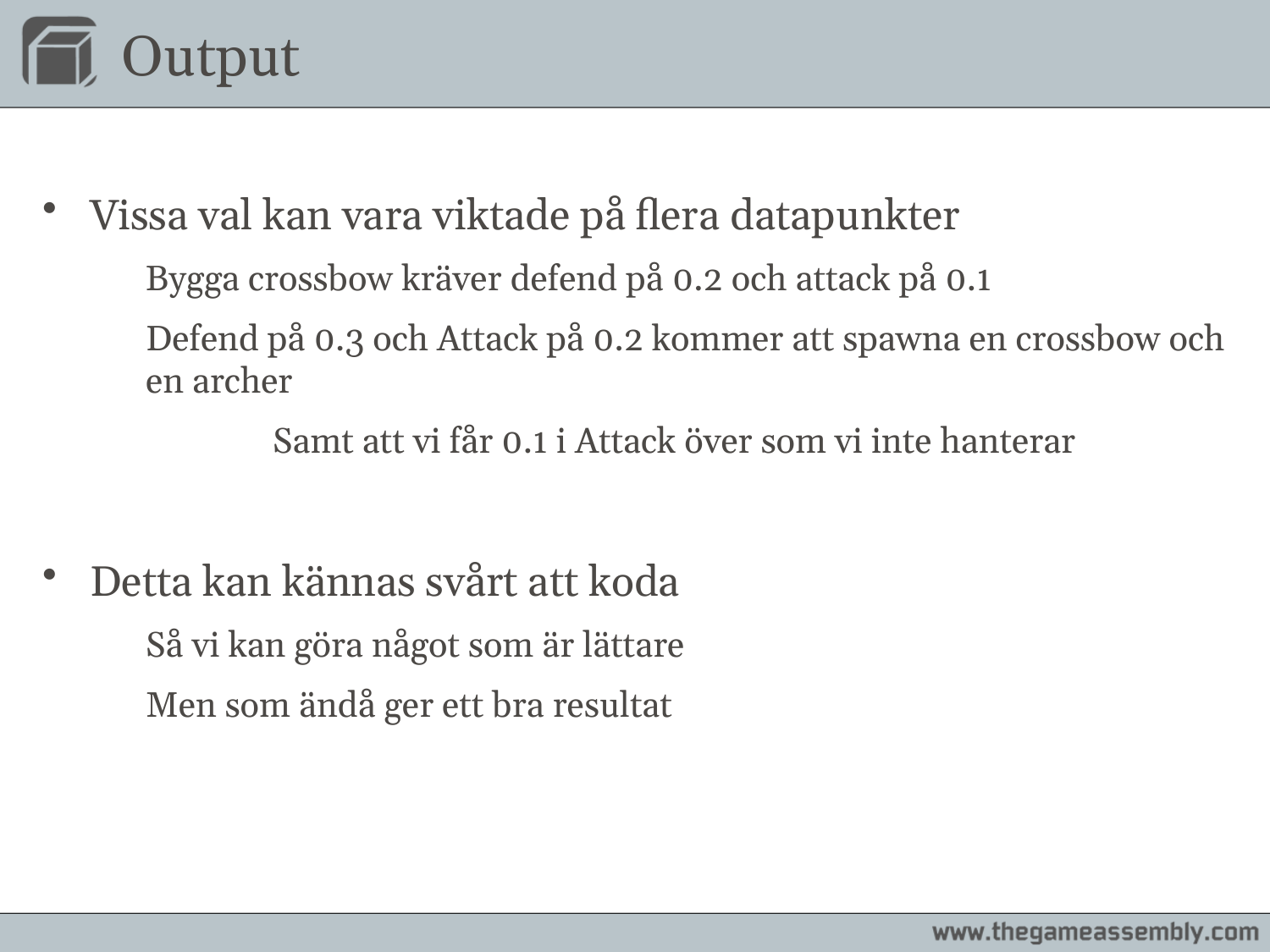

# Output

Vissa val kan vara viktade på flera datapunkter
	Bygga crossbow kräver defend på 0.2 och attack på 0.1
	Defend på 0.3 och Attack på 0.2 kommer att spawna en crossbow och en archer
		Samt att vi får 0.1 i Attack över som vi inte hanterar

Detta kan kännas svårt att koda
	Så vi kan göra något som är lättare
	Men som ändå ger ett bra resultat